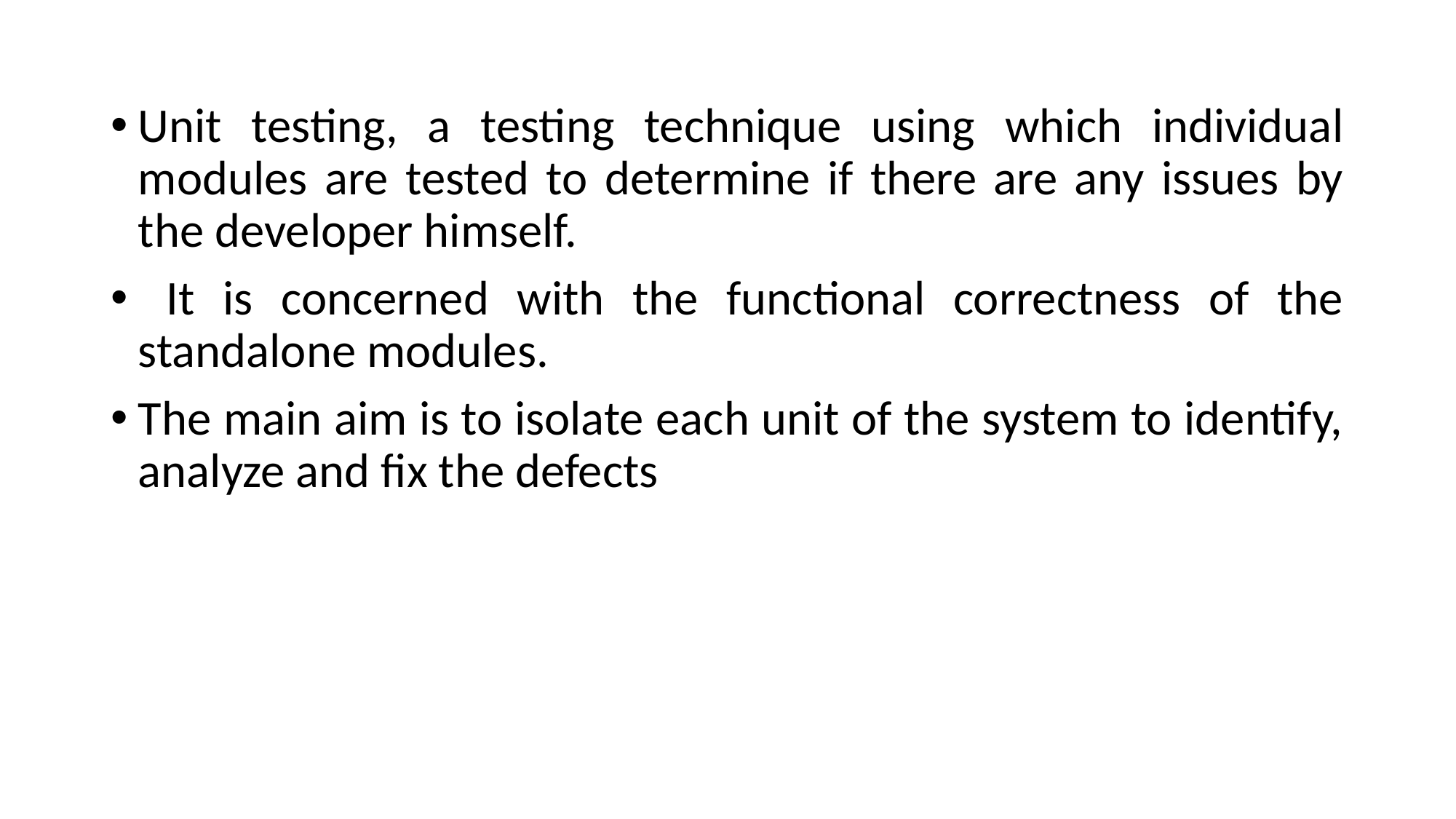

Unit testing, a testing technique using which individual modules are tested to determine if there are any issues by the developer himself.
 It is concerned with the functional correctness of the standalone modules.
The main aim is to isolate each unit of the system to identify, analyze and fix the defects